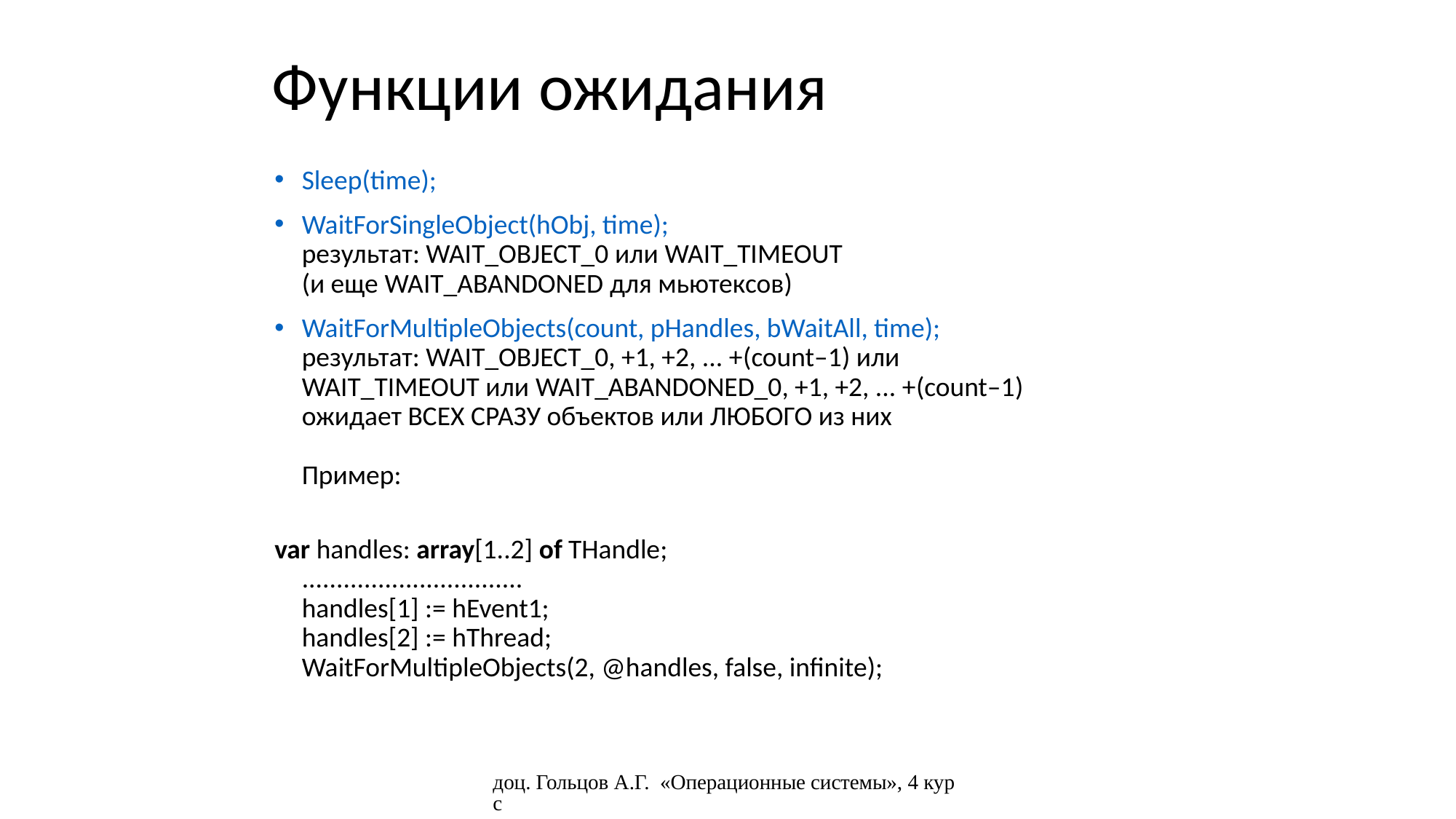

# Функции ожидания
Sleep(time);
WaitForSingleObject(hObj, time);
результат: WAIT_OBJECT_0 или WAIT_TIMEOUT
(и еще WAIT_ABANDONED для мьютексов)
WaitForMultipleObjects(count, pHandles, bWaitAll, time);
результат: WAIT_OBJECT_0, +1, +2, ... +(count–1) или
WAIT_TIMEOUT или WAIT_ABANDONED_0, +1, +2, ... +(count–1)
ожидает ВСЕХ СРАЗУ объектов или ЛЮБОГО из них
Пример:
var handles: array[1..2] of THandle;
................................
handles[1] := hEvent1;
handles[2] := hThread;
WaitForMultipleObjects(2, @handles, false, infinite);
доц. Гольцов А.Г.  «Операционные системы», 4 курс